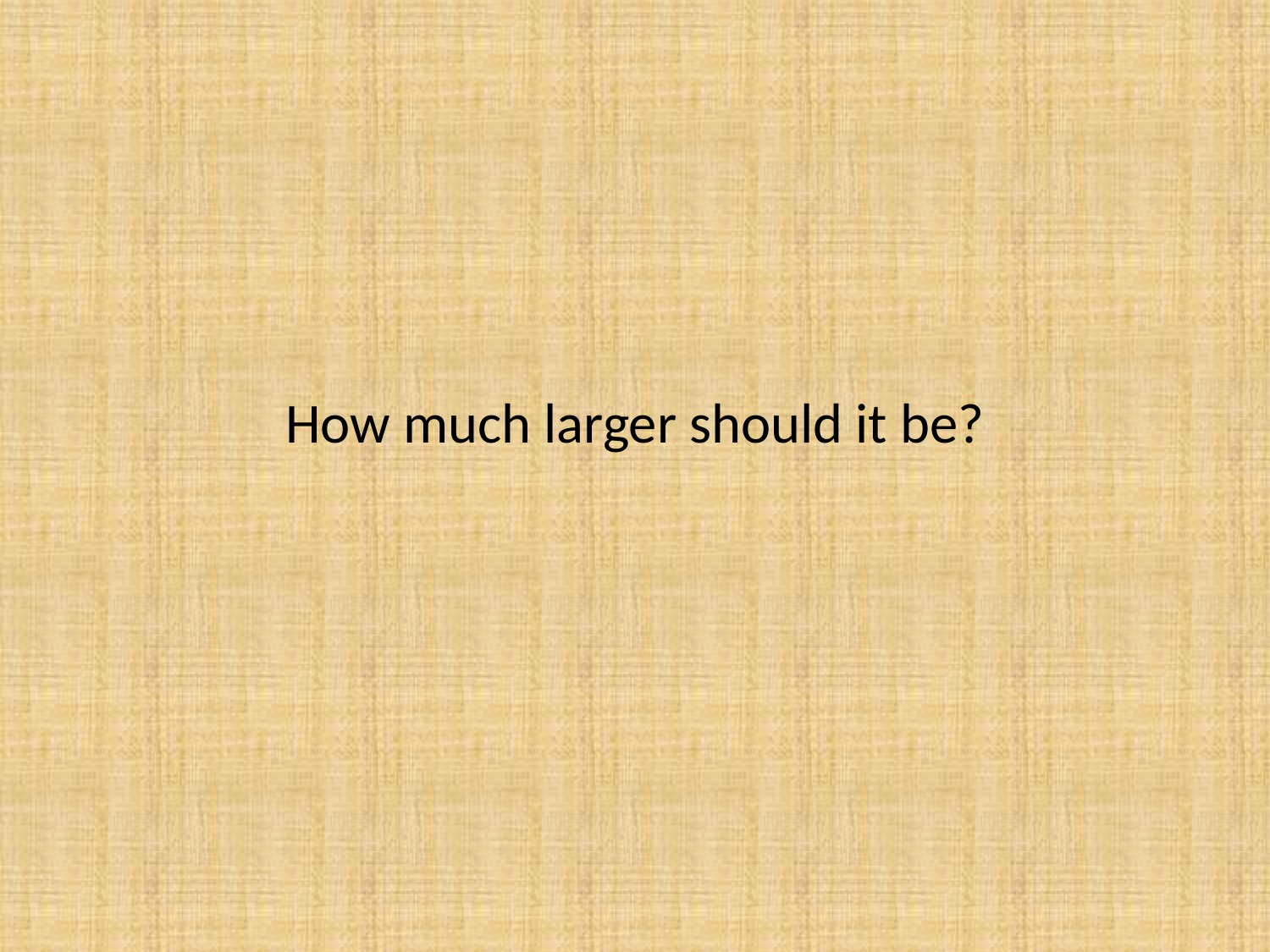

#

How much larger should it be?